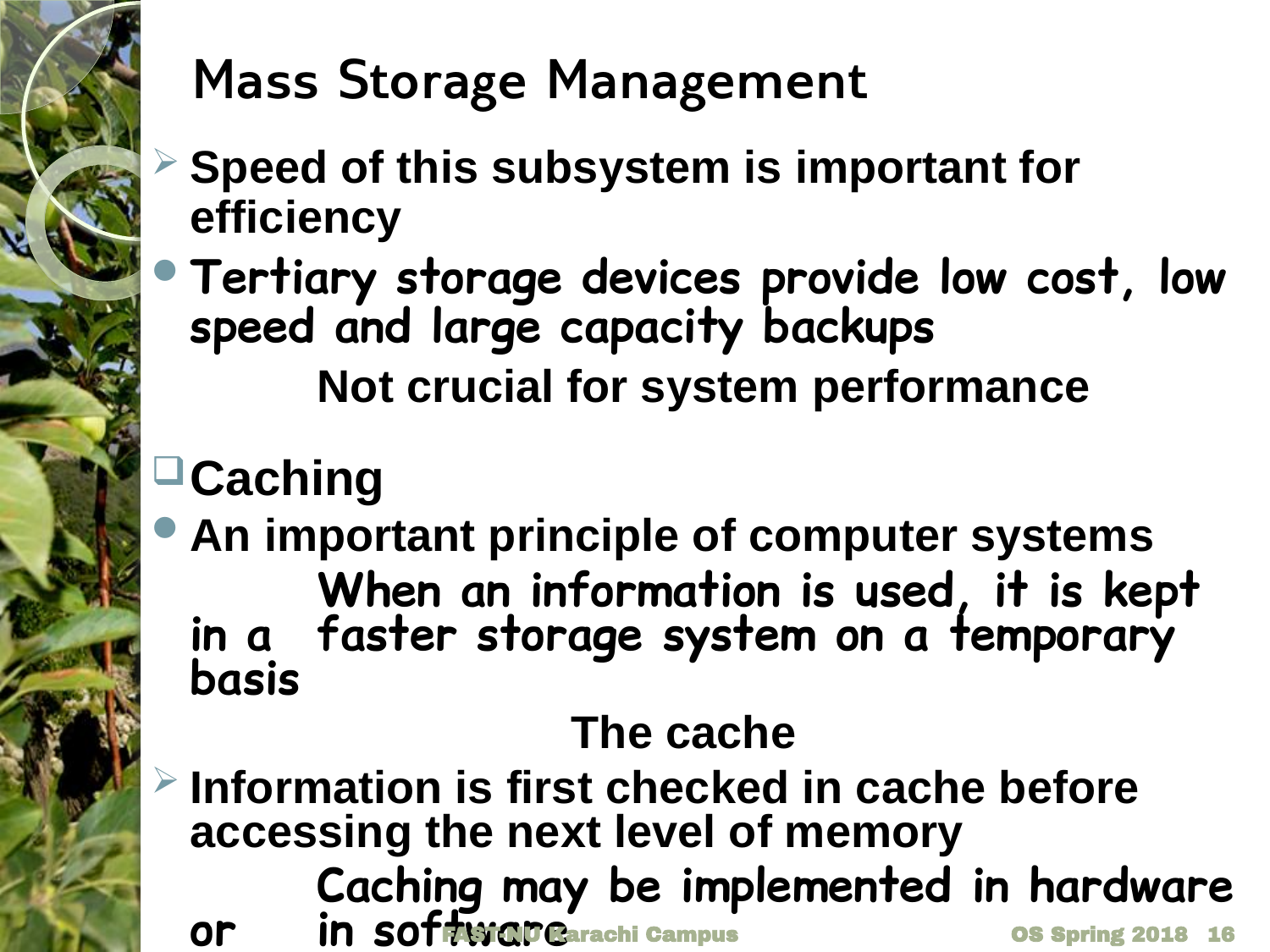

# Mass Storage Management
Speed of this subsystem is important for efficiency
Tertiary storage devices provide low cost, low speed and large capacity backups
		Not crucial for system performance

Caching
An important principle of computer systems
		When an information is used, it is kept in a 	faster storage system on a temporary basis
				The cache
Information is first checked in cache before accessing the next level of memory
		Caching may be implemented in hardware or 	in software
FAST-NU Karachi Campus
OS Spring 2018
16